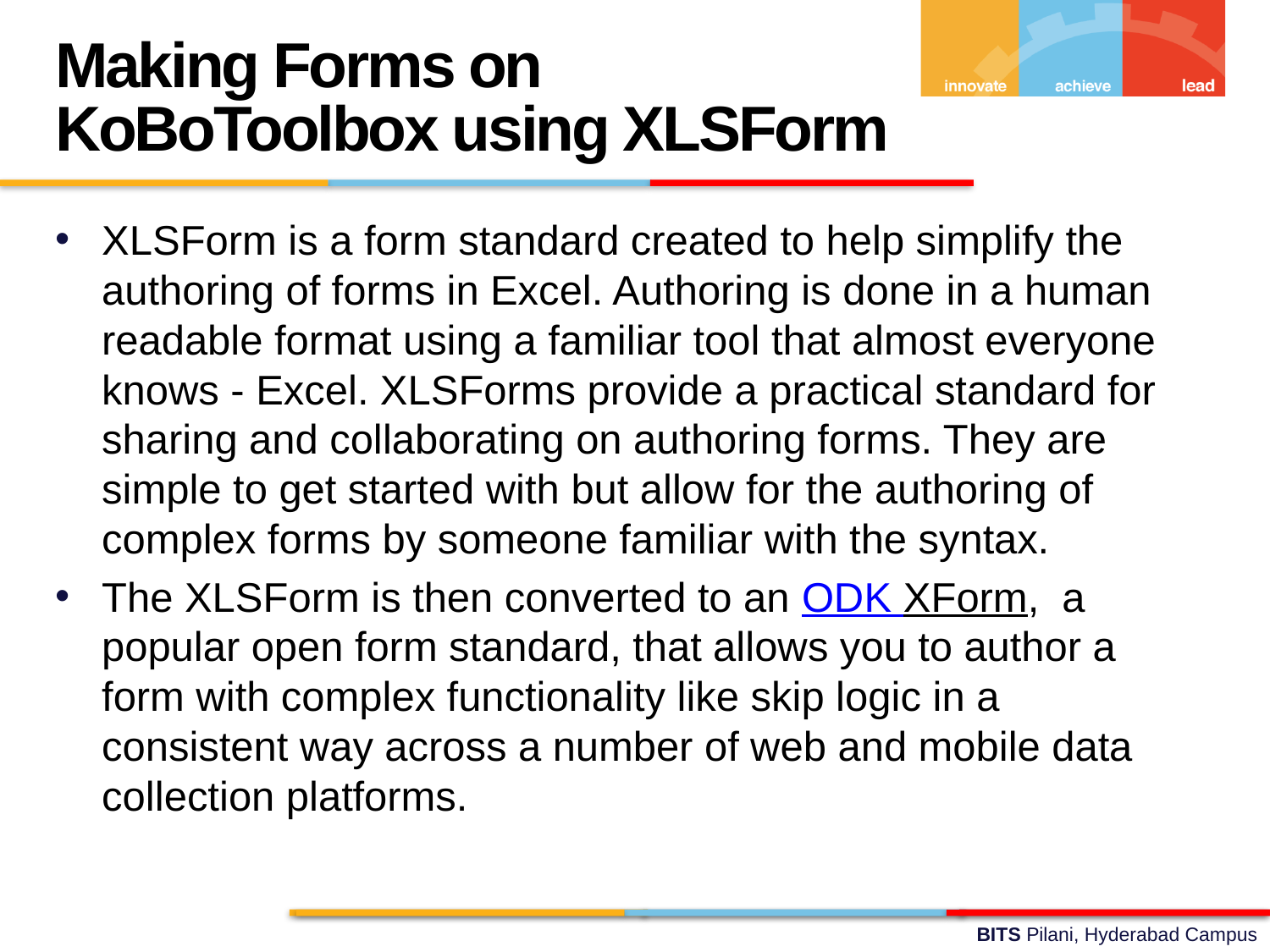

Making Forms on KoBoToolbox using XLSForm
XLSForm is a form standard created to help simplify the authoring of forms in Excel. Authoring is done in a human readable format using a familiar tool that almost everyone knows - Excel. XLSForms provide a practical standard for sharing and collaborating on authoring forms. They are simple to get started with but allow for the authoring of complex forms by someone familiar with the syntax.
The XLSForm is then converted to an ODK XForm,  a popular open form standard, that allows you to author a form with complex functionality like skip logic in a consistent way across a number of web and mobile data collection platforms.